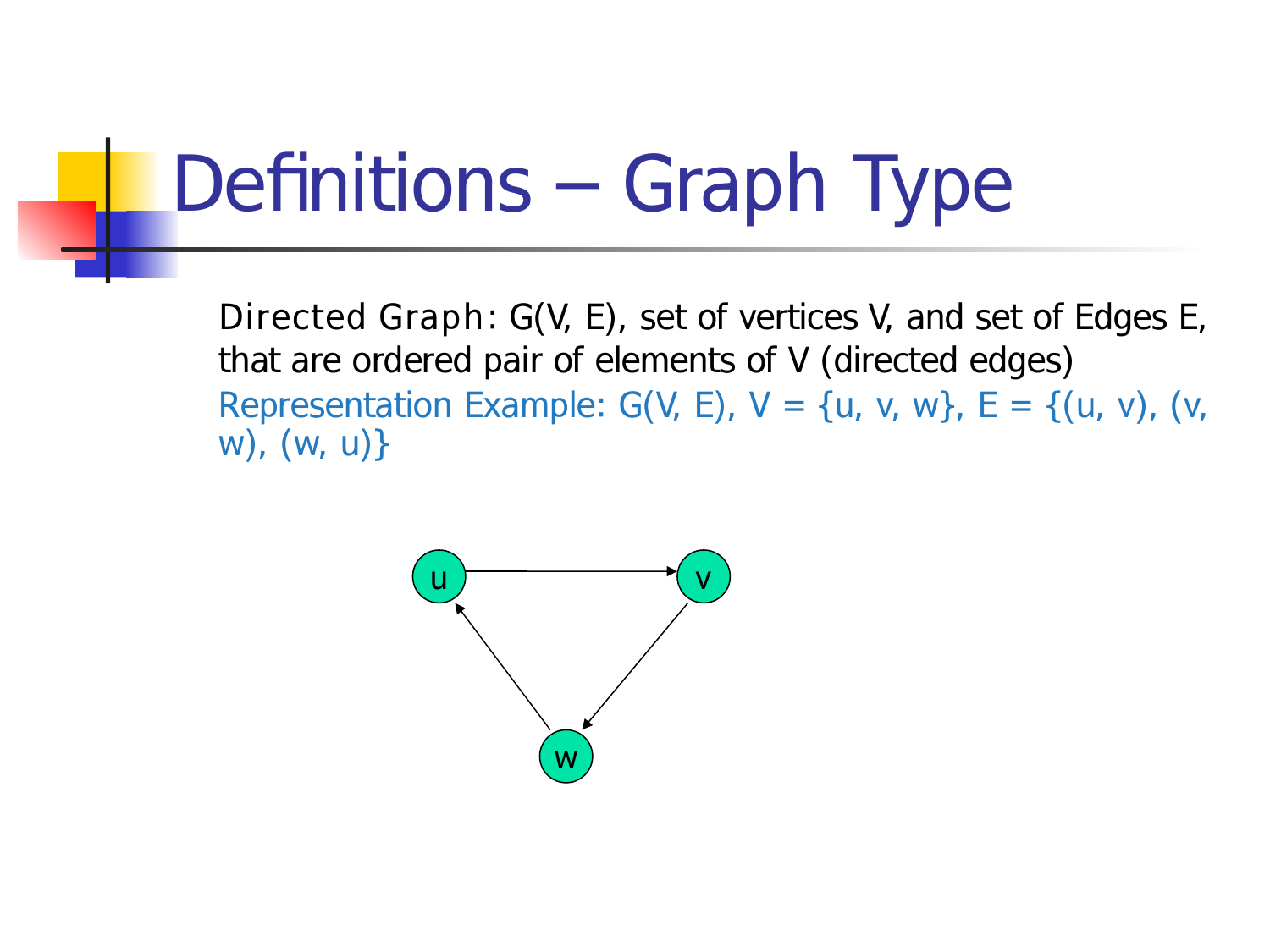

# Definitions – Graph Type
	Directed Graph: G(V, E), set of vertices V, and set of Edges E, that are ordered pair of elements of V (directed edges)
	Representation Example: G(V, E), V = {u, v, w}, E = {(u, v), (v, w), (w, u)}

u
v

w